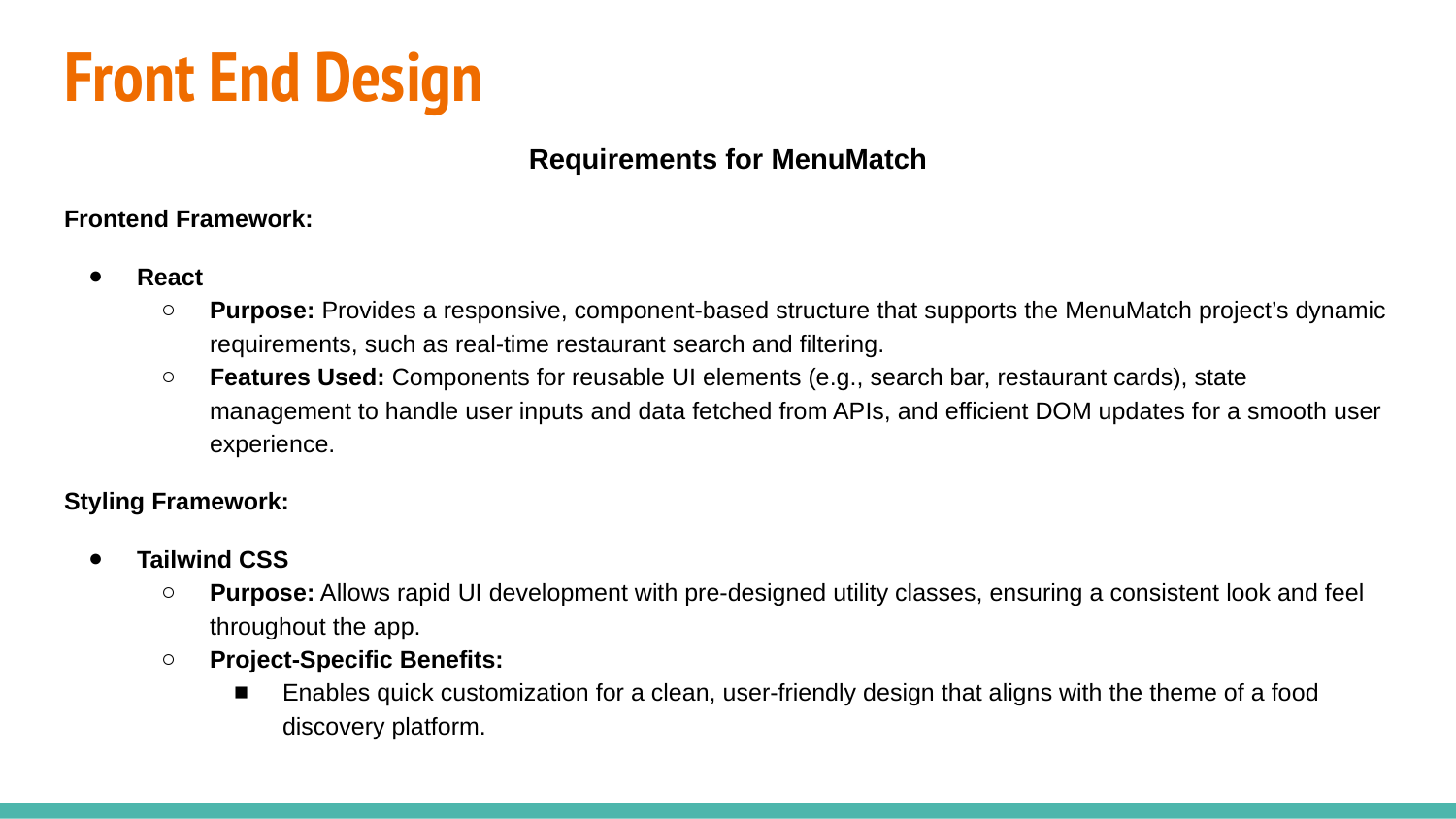

# Front End Design

Requirements for MenuMatch
Frontend Framework:
React
Purpose: Provides a responsive, component-based structure that supports the MenuMatch project’s dynamic requirements, such as real-time restaurant search and filtering.
Features Used: Components for reusable UI elements (e.g., search bar, restaurant cards), state management to handle user inputs and data fetched from APIs, and efficient DOM updates for a smooth user experience.
Styling Framework:
Tailwind CSS
Purpose: Allows rapid UI development with pre-designed utility classes, ensuring a consistent look and feel throughout the app.
Project-Specific Benefits:
Enables quick customization for a clean, user-friendly design that aligns with the theme of a food discovery platform.